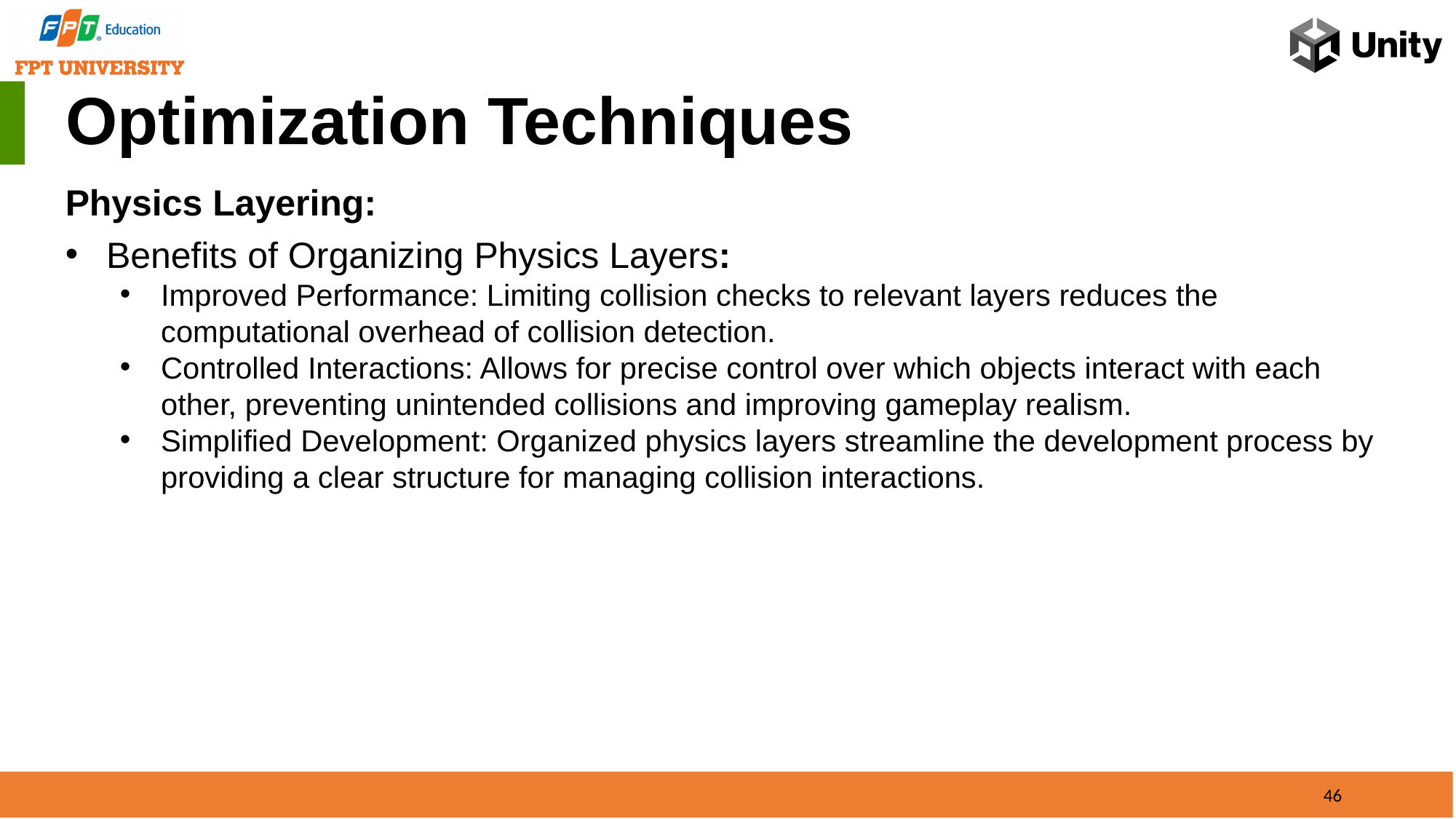

Optimization Techniques

Physics Layering:
Benefits of Organizing Physics Layers:
Improved Performance: Limiting collision checks to relevant layers reduces the computational overhead of collision detection.
Controlled Interactions: Allows for precise control over which objects interact with each other, preventing unintended collisions and improving gameplay realism.
Simplified Development: Organized physics layers streamline the development process by providing a clear structure for managing collision interactions.
46